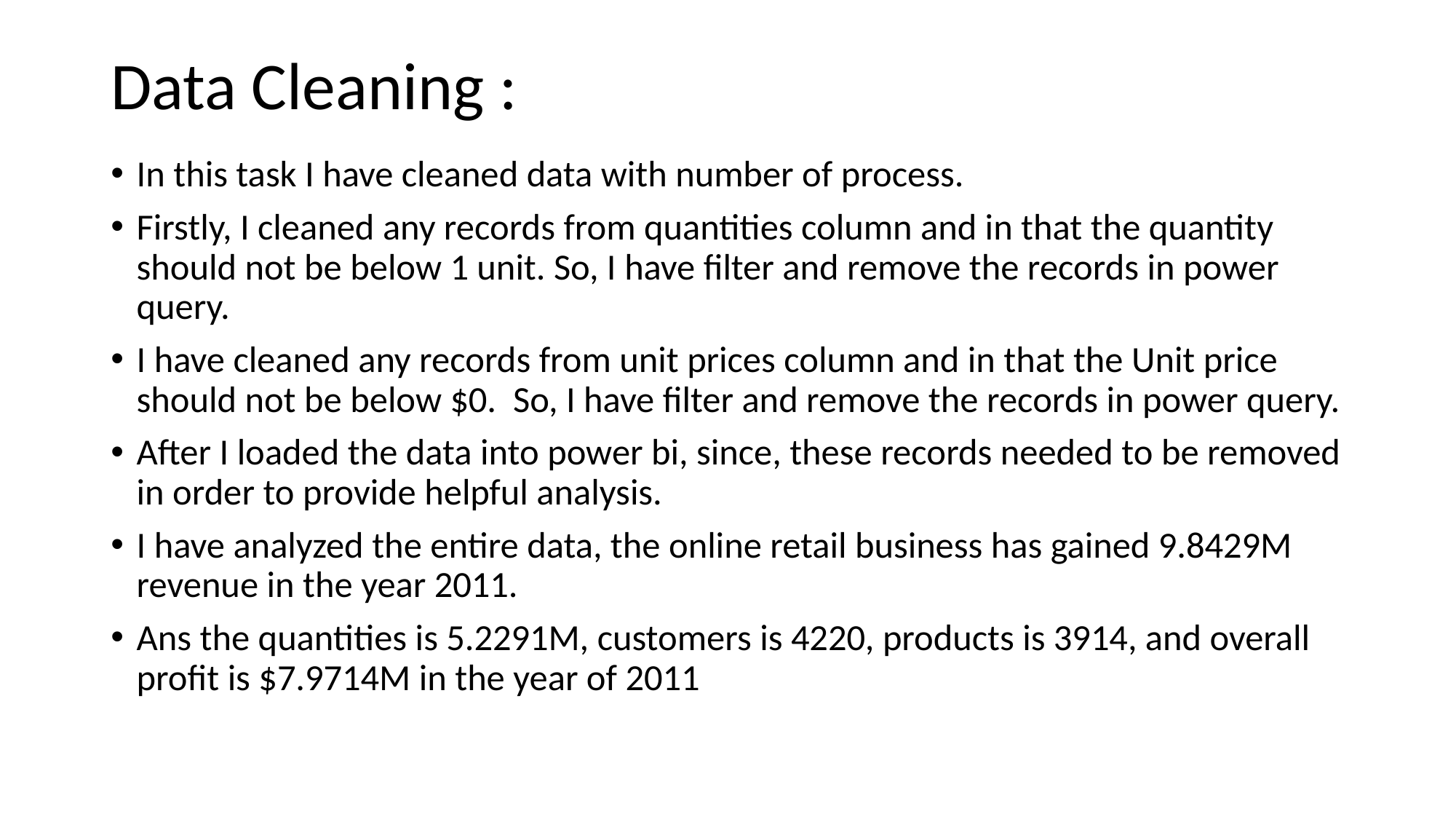

# Data Cleaning :
In this task I have cleaned data with number of process.
Firstly, I cleaned any records from quantities column and in that the quantity should not be below 1 unit. So, I have filter and remove the records in power query.
I have cleaned any records from unit prices column and in that the Unit price should not be below $0.  So, I have filter and remove the records in power query.
After I loaded the data into power bi, since, these records needed to be removed in order to provide helpful analysis.
I have analyzed the entire data, the online retail business has gained 9.8429M revenue in the year 2011.
Ans the quantities is 5.2291M, customers is 4220, products is 3914, and overall profit is $7.9714M in the year of 2011